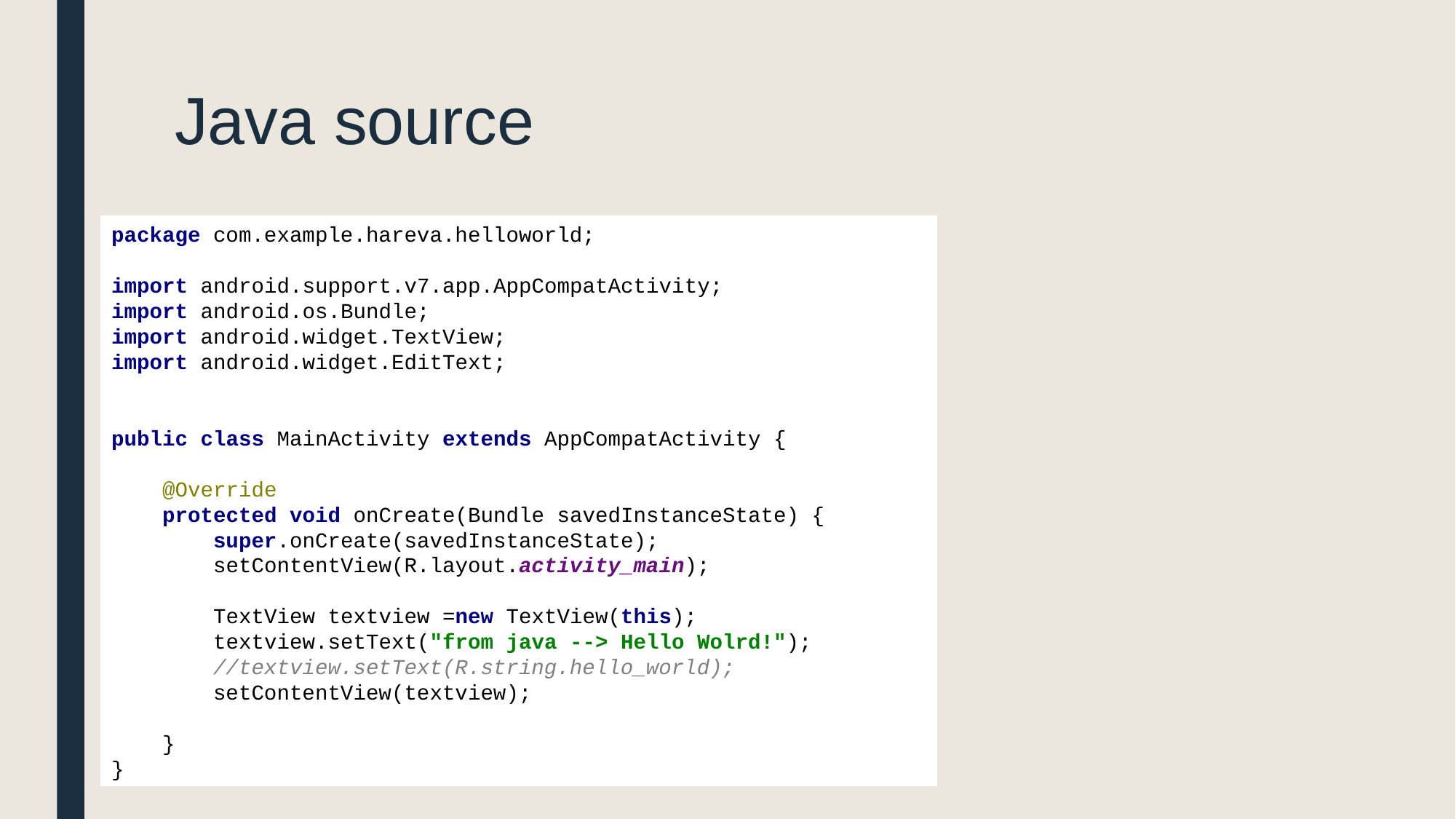

# Java source
package com.example.hareva.helloworld;
import android.support.v7.app.AppCompatActivity;
import android.os.Bundle;
import android.widget.TextView;
import android.widget.EditText;
public class MainActivity extends AppCompatActivity {
    @Override
    protected void onCreate(Bundle savedInstanceState) {
        super.onCreate(savedInstanceState);
        setContentView(R.layout.activity_main);
        TextView textview =new TextView(this);
        textview.setText("from java --> Hello Wolrd!");
        //textview.setText(R.string.hello_world);
        setContentView(textview);
    }
}
// File: MainActivity.java
package com.example.hareva.helloworld;
import android.support.v7.app.AppCompatActivity;
import android.os.Bundle;
import android.widget.TextView;
import android.widget.EditText;
public class MainActivity extends AppCompatActivity {
    @Override
    protected void onCreate(Bundle savedInstanceState) {
        super.onCreate(savedInstanceState);
        setContentView(R.layout.activity_main);
        TextView textview =new TextView(this);
        textview.setText("Hello Android!");
        setContentView(textview);
    }
}